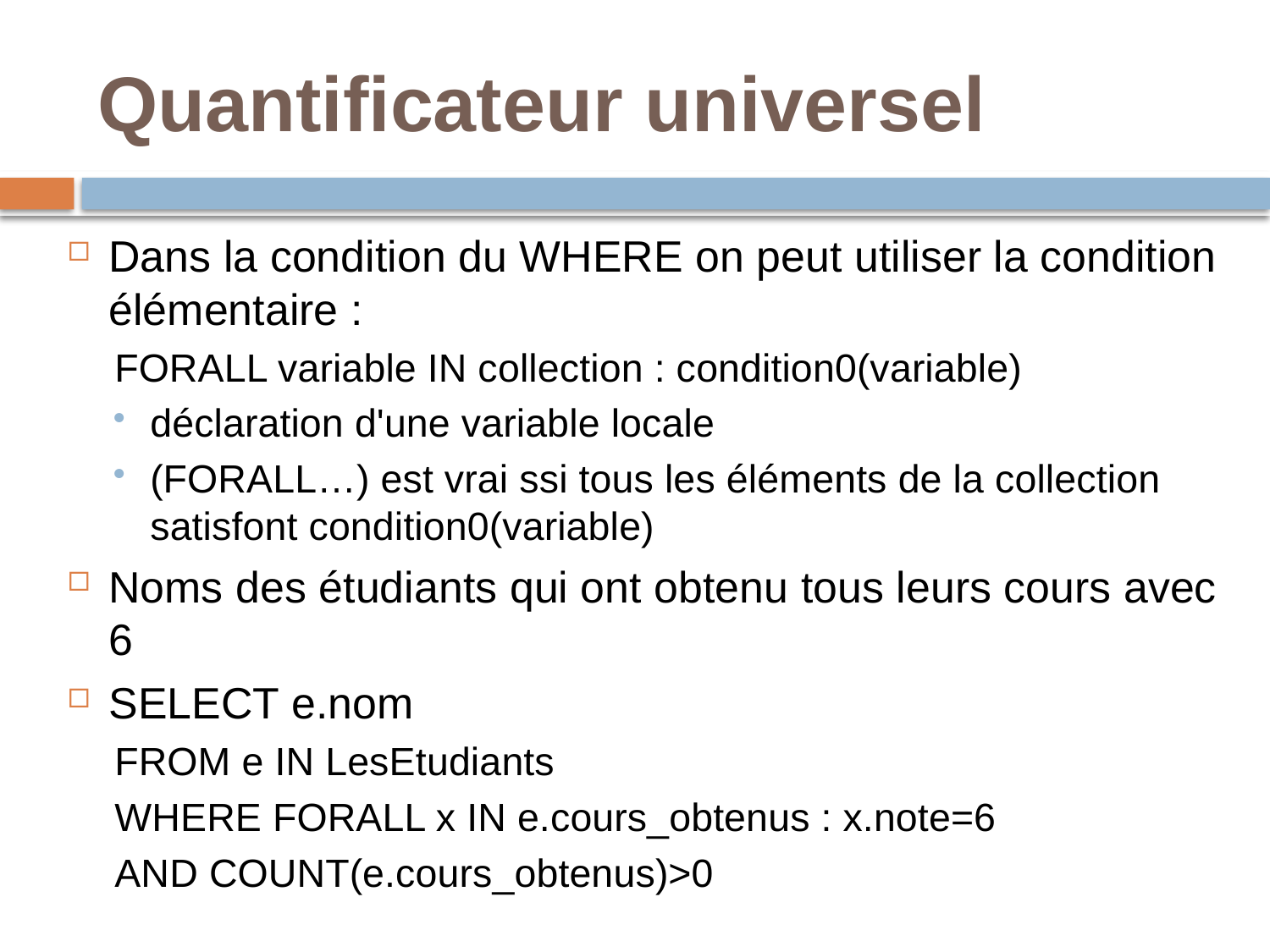

# Quantificateur universel
Dans la condition du WHERE on peut utiliser la condition élémentaire :
FORALL variable IN collection : condition0(variable)
déclaration d'une variable locale
(FORALL…) est vrai ssi tous les éléments de la collection satisfont condition0(variable)
Noms des étudiants qui ont obtenu tous leurs cours avec 6
SELECT e.nom
FROM e IN LesEtudiants
WHERE FORALL x IN e.cours_obtenus : x.note=6
AND COUNT(e.cours_obtenus)>0